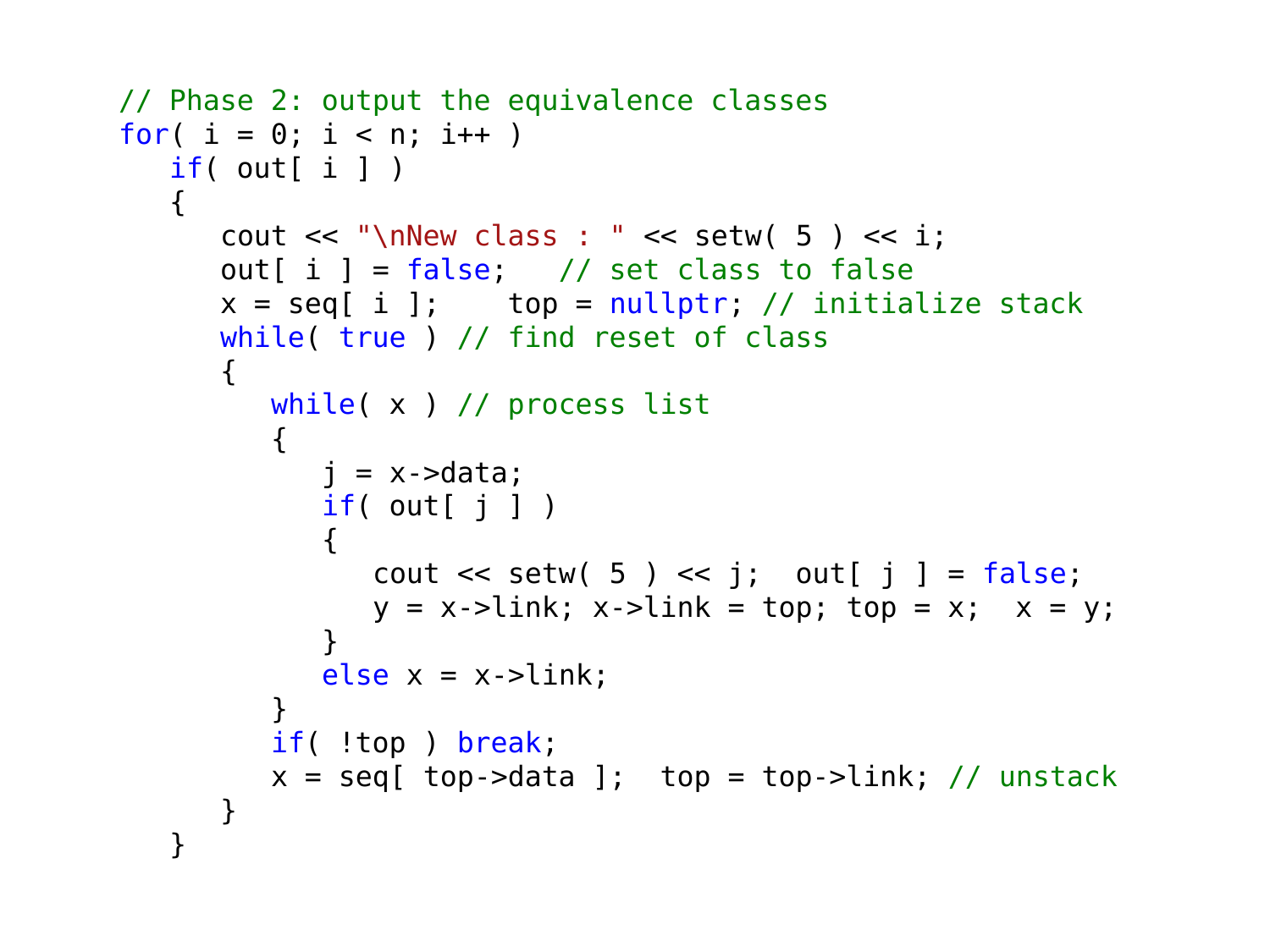

// Phase 2: output the equivalence classes
   for( i = 0; i < n; i++ )
      if( out[ i ] )
      {
         cout << "\nNew class : " << setw( 5 ) << i;
         out[ i ] = false;   // set class to false
         x = seq[ i ];    top = nullptr; // initialize stack
         while( true ) // find reset of class
         {
            while( x ) // process list
            {
               j = x->data;
               if( out[ j ] )
               {
                  cout << setw( 5 ) << j;  out[ j ] = false;
                  y = x->link; x->link = top; top = x;  x = y;
               }
               else x = x->link;
            }
            if( !top ) break;
            x = seq[ top->data ];  top = top->link; // unstack
         }
      }